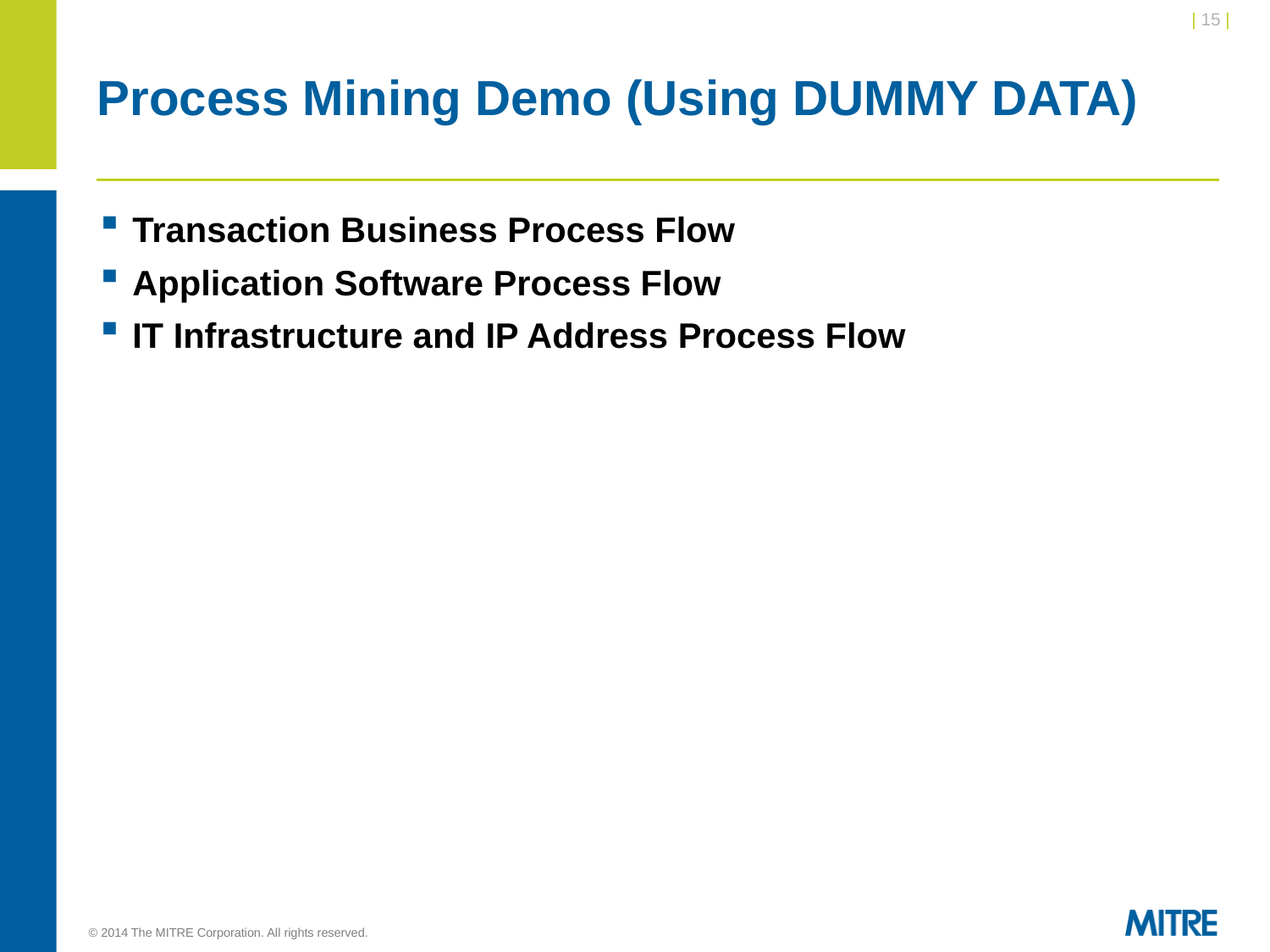

| 15 |
# Process Mining Demo (Using DUMMY DATA)
Transaction Business Process Flow
Application Software Process Flow
IT Infrastructure and IP Address Process Flow
© 2014 The MITRE Corporation. All rights reserved.